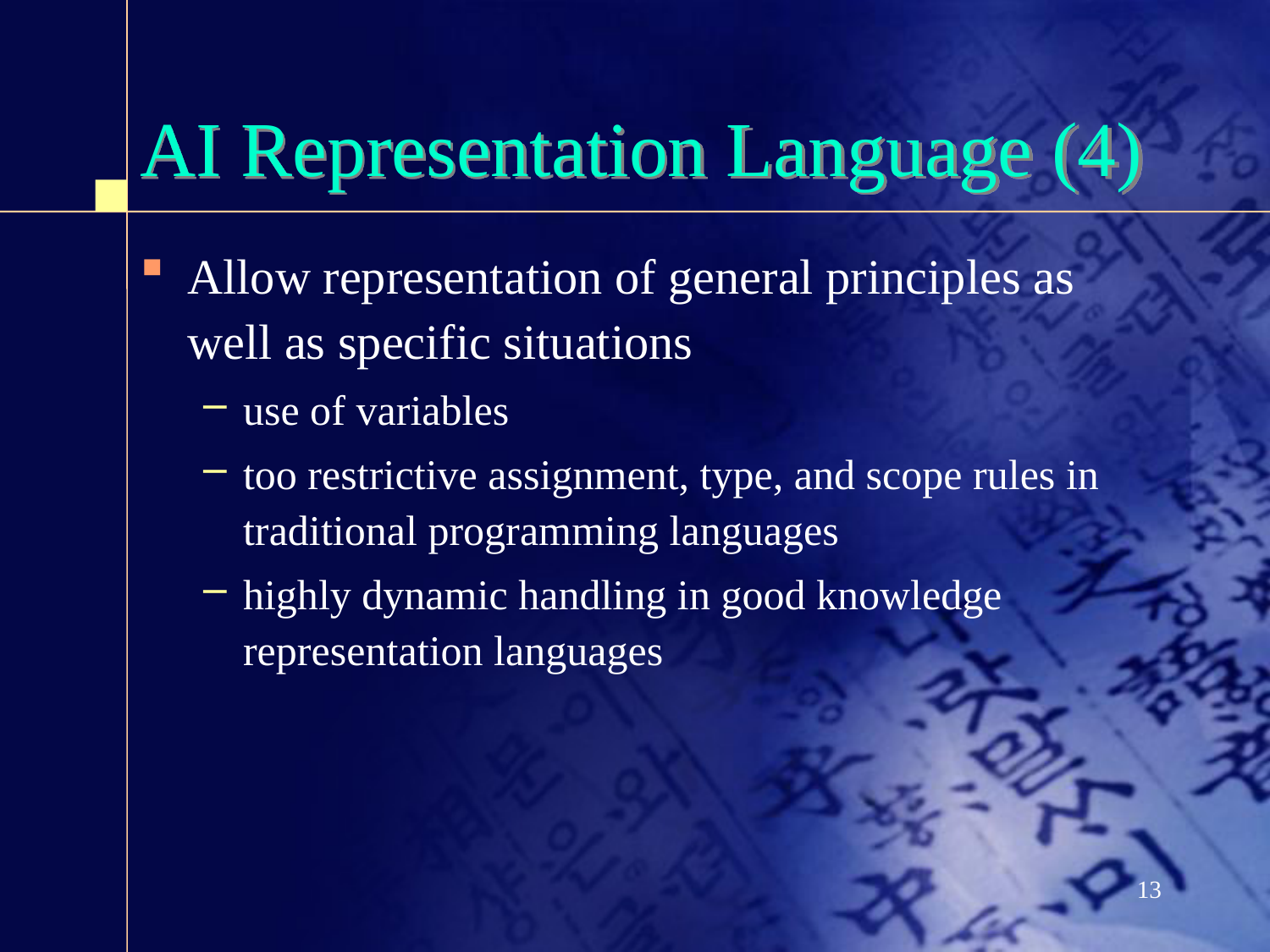

# AI Representation Language (4)
Allow representation of general principles as well as specific situations
use of variables
too restrictive assignment, type, and scope rules in traditional programming languages
highly dynamic handling in good knowledge representation languages
13